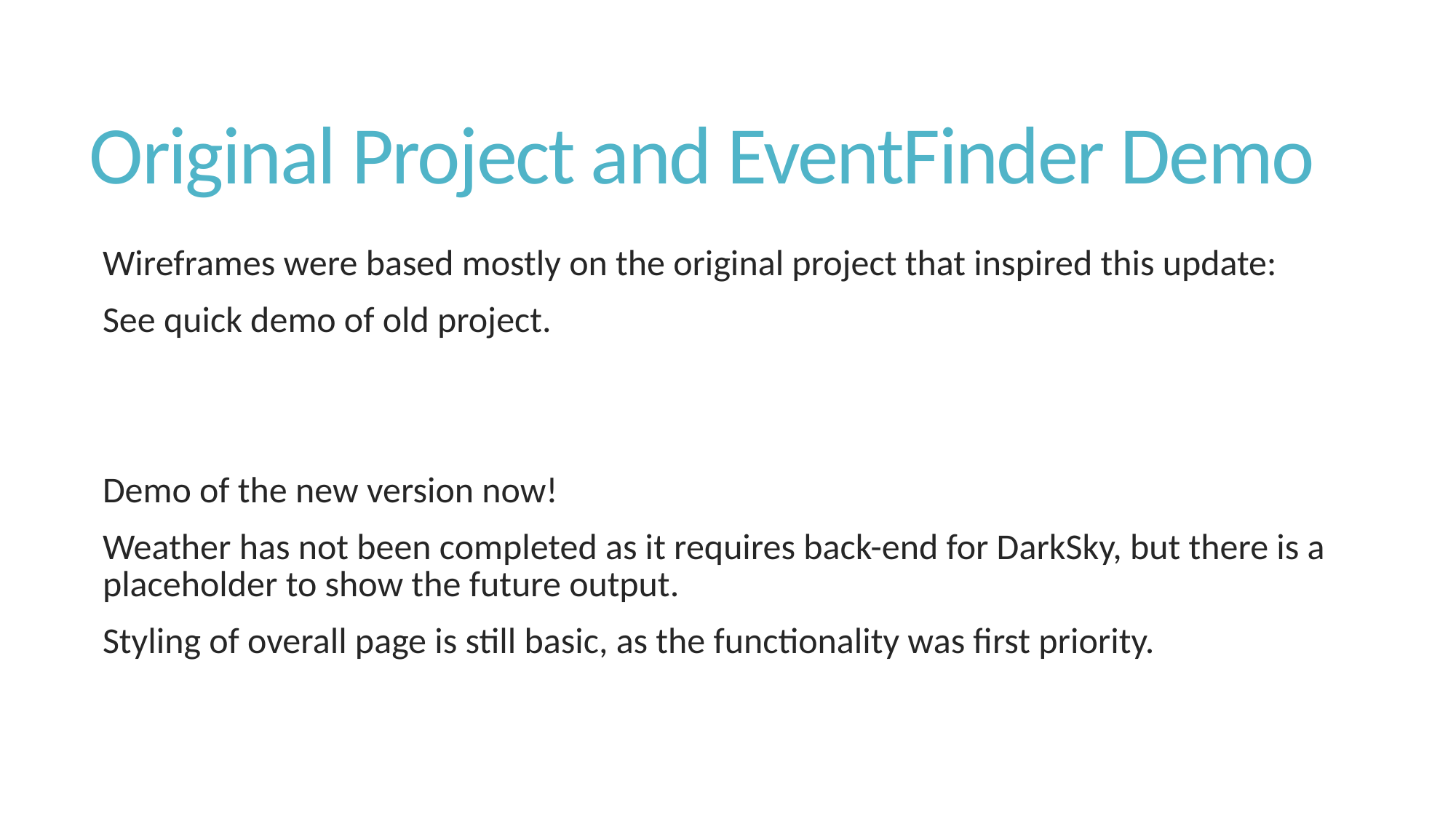

# Original Project and EventFinder Demo
Wireframes were based mostly on the original project that inspired this update:
See quick demo of old project.

Demo of the new version now!
Weather has not been completed as it requires back-end for DarkSky, but there is a placeholder to show the future output.
Styling of overall page is still basic, as the functionality was first priority.